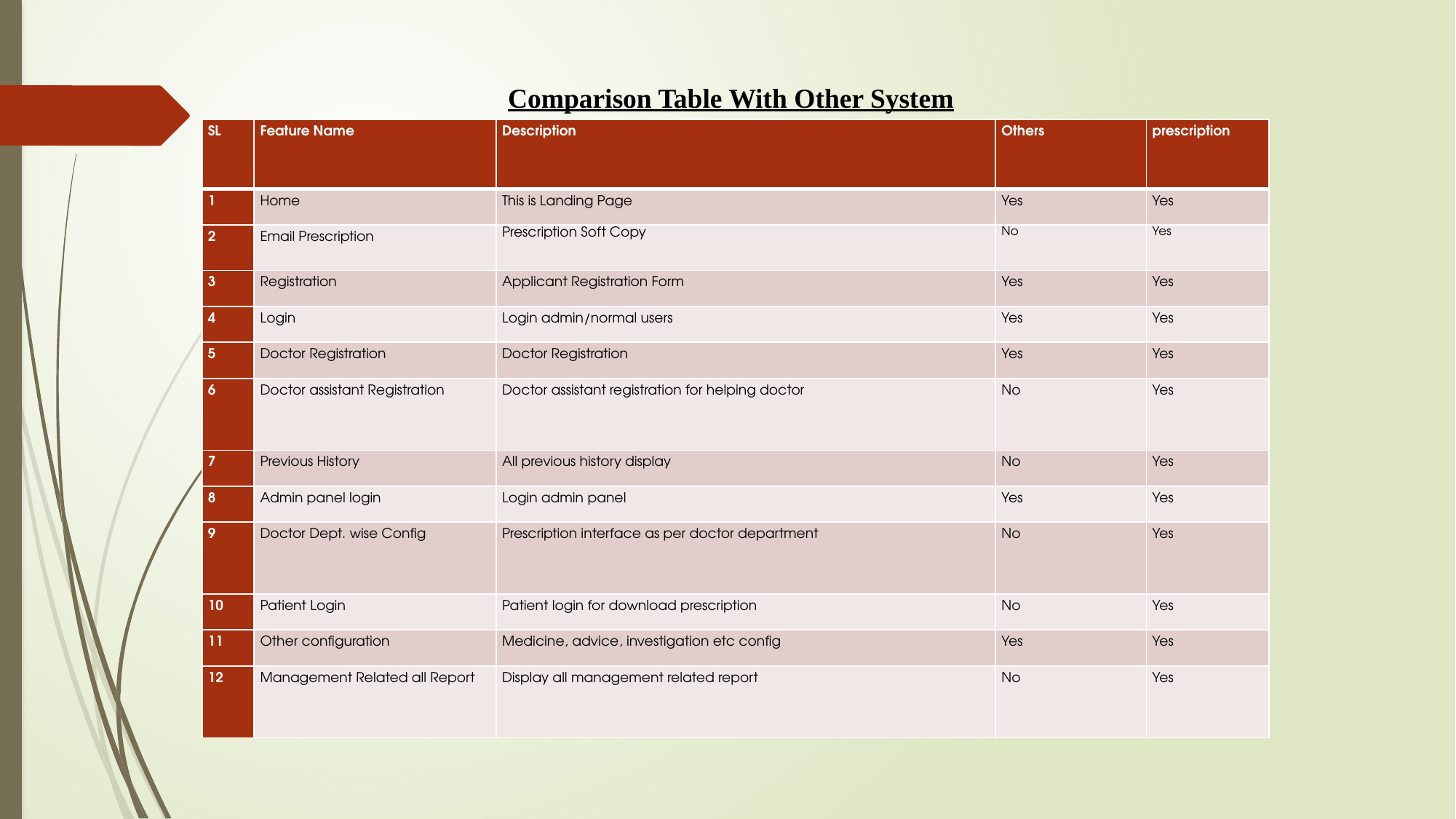

Comparison Table With Other System
| SL | Feature Name | Description | Others | prescription |
| --- | --- | --- | --- | --- |
| 1 | Home | This is Landing Page | Yes | Yes |
| 2 | Email Prescription | Prescription Soft Copy | No | Yes |
| 3 | Registration | Applicant Registration Form | Yes | Yes |
| 4 | Login | Login admin/normal users | Yes | Yes |
| 5 | Doctor Registration | Doctor Registration | Yes | Yes |
| 6 | Doctor assistant Registration | Doctor assistant registration for helping doctor | No | Yes |
| 7 | Previous History | All previous history display | No | Yes |
| 8 | Admin panel login | Login admin panel | Yes | Yes |
| 9 | Doctor Dept. wise Config | Prescription interface as per doctor department | No | Yes |
| 10 | Patient Login | Patient login for download prescription | No | Yes |
| 11 | Other configuration | Medicine, advice, investigation etc config | Yes | Yes |
| 12 | Management Related all Report | Display all management related report | No | Yes |